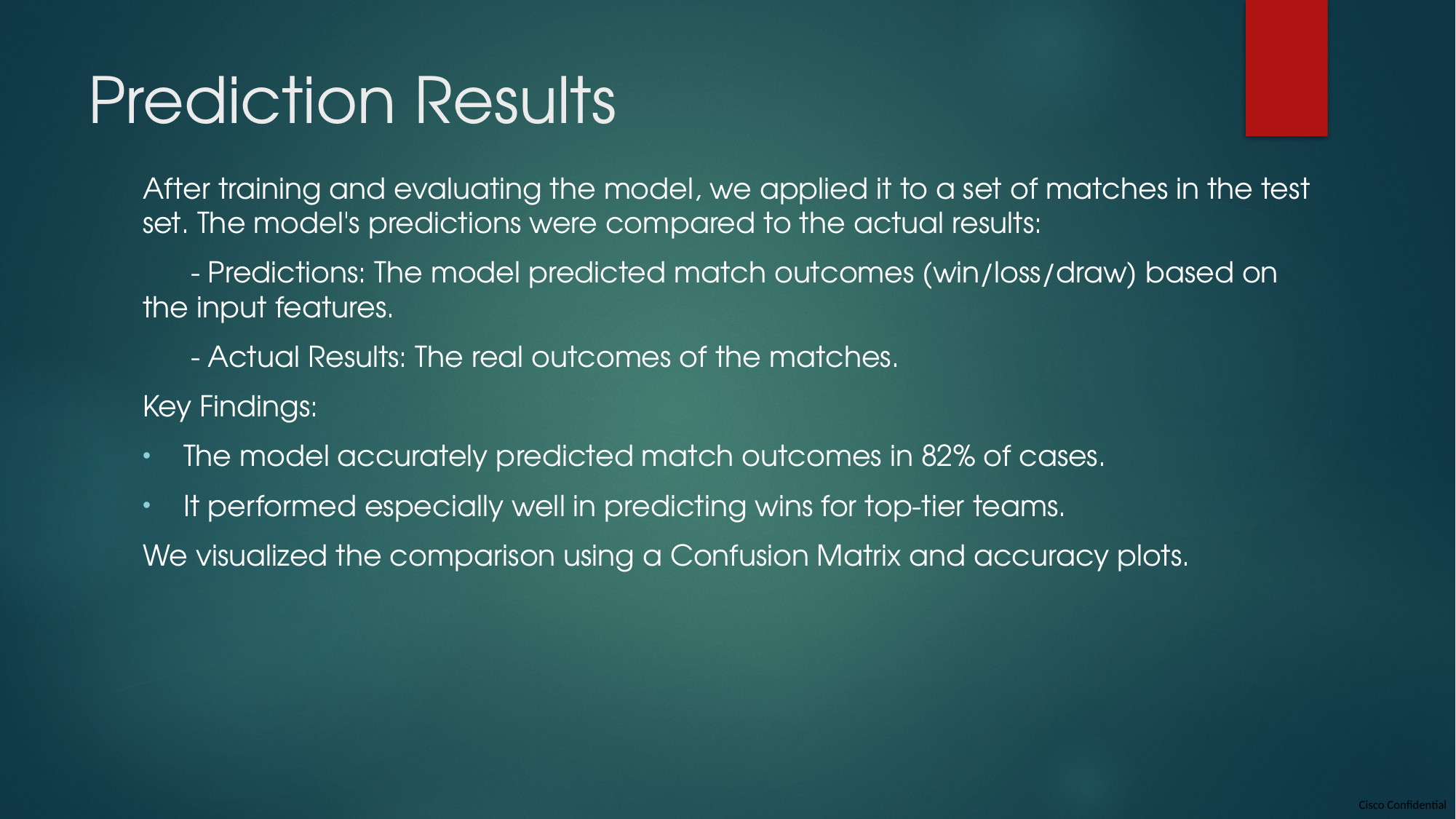

# Prediction Results
After training and evaluating the model, we applied it to a set of matches in the test set. The model's predictions were compared to the actual results:
      - Predictions: The model predicted match outcomes (win/loss/draw) based on the input features.
      - Actual Results: The real outcomes of the matches.
Key Findings:
The model accurately predicted match outcomes in 82% of cases.
It performed especially well in predicting wins for top-tier teams.
We visualized the comparison using a Confusion Matrix and accuracy plots.